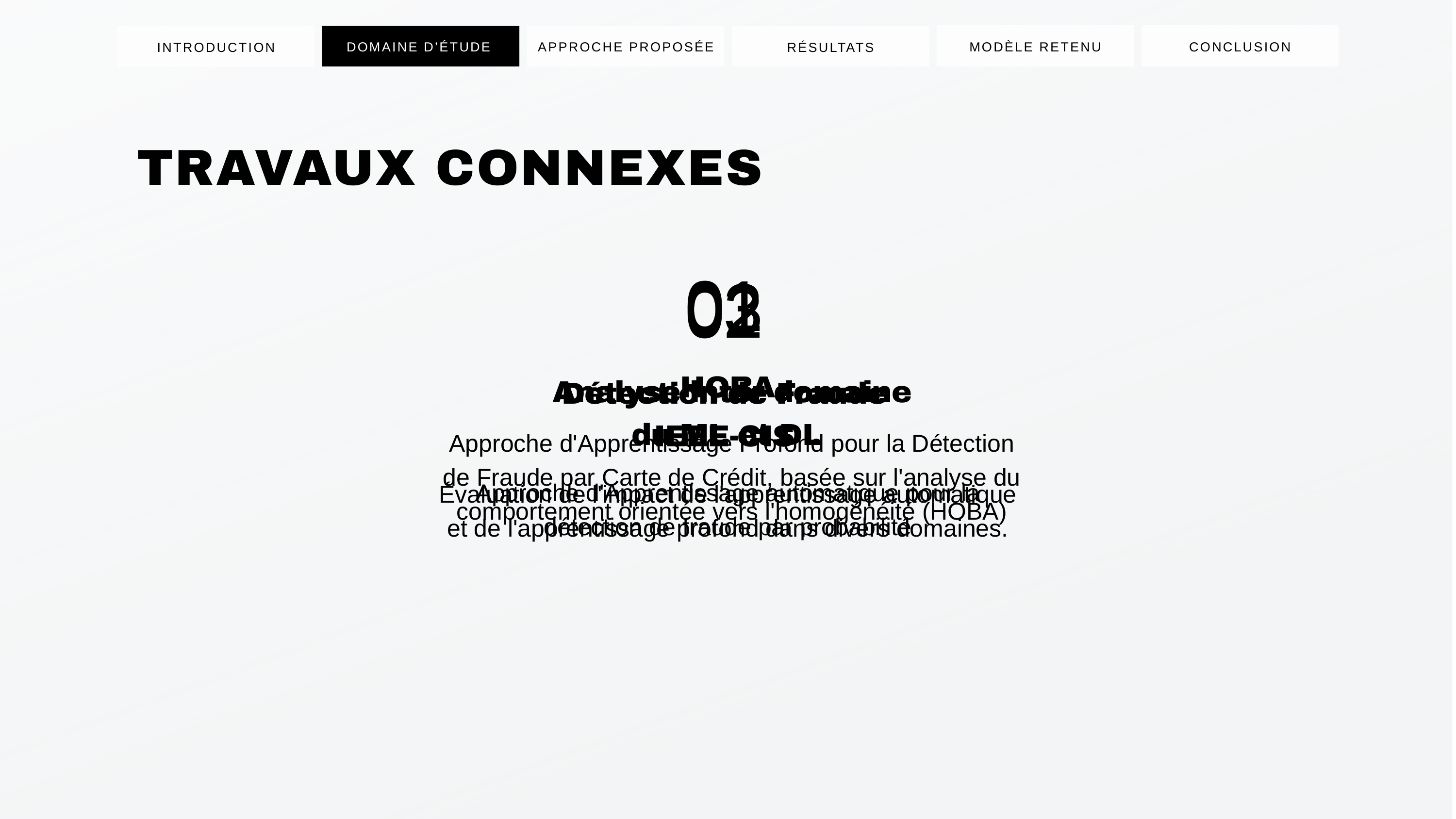

MODÈLE RETENU
CONCLUSION
DOMAINE D’ÉTUDE
APPROCHE PROPOSÉE
INTRODUCTION
RÉSULTATS
TRAVAUX CONNEXES
01
03
02
HOBA
Analyse inter domaine du ML et DL
Détection de Fraude IEEE-CIS
Approche d'Apprentissage Profond pour la Détection de Fraude par Carte de Crédit, basée sur l'analyse du comportement orientée vers l'homogénéité (HOBA)

Approche d'Apprentissage automatique pour la détection de fraude par probabilité
Évaluation de l'impact de l'apprentissage automatique et de l'apprentissage profond dans divers domaines.